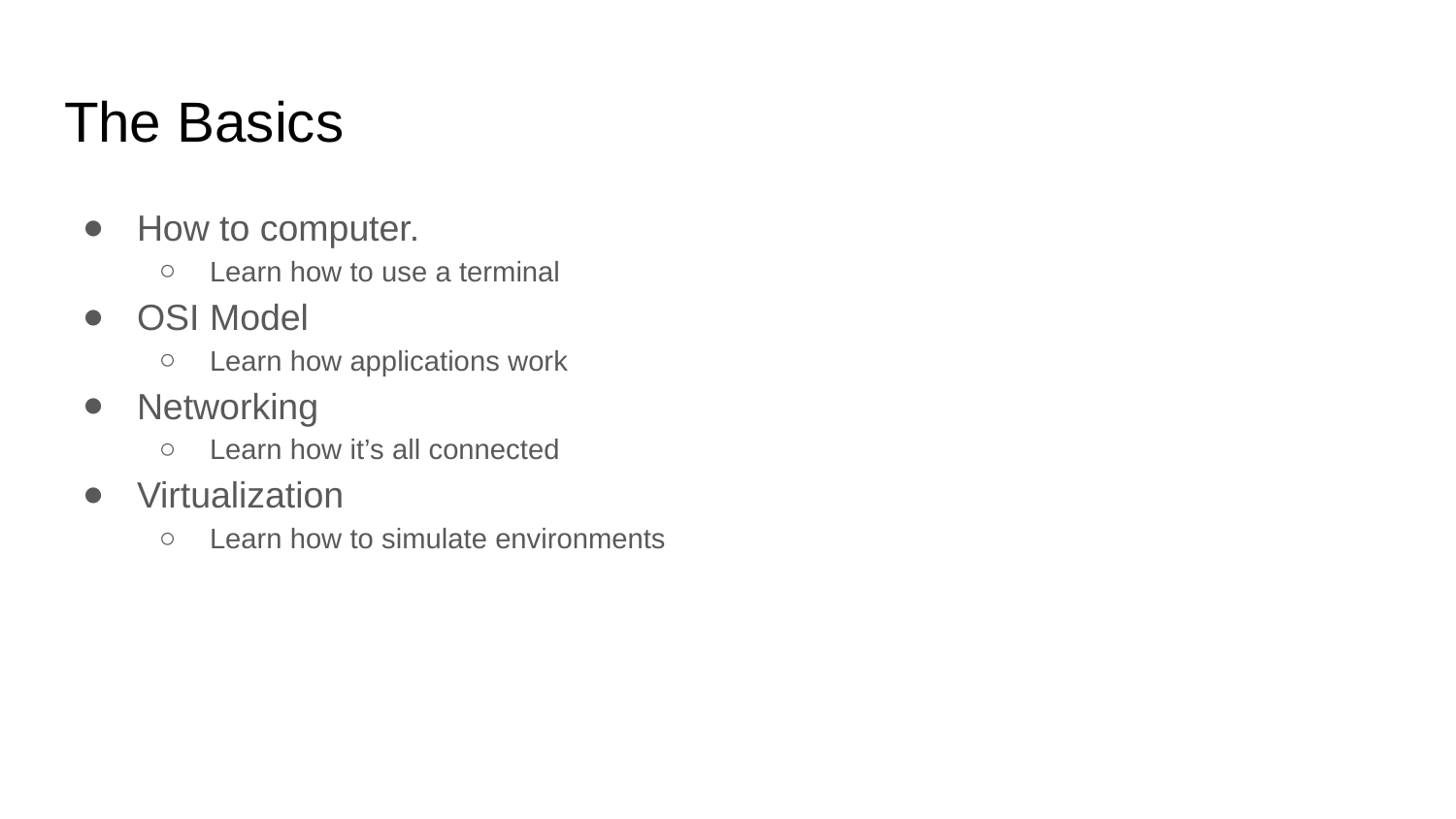

# The Basics
How to computer.
Learn how to use a terminal
OSI Model
Learn how applications work
Networking
Learn how it’s all connected
Virtualization
Learn how to simulate environments